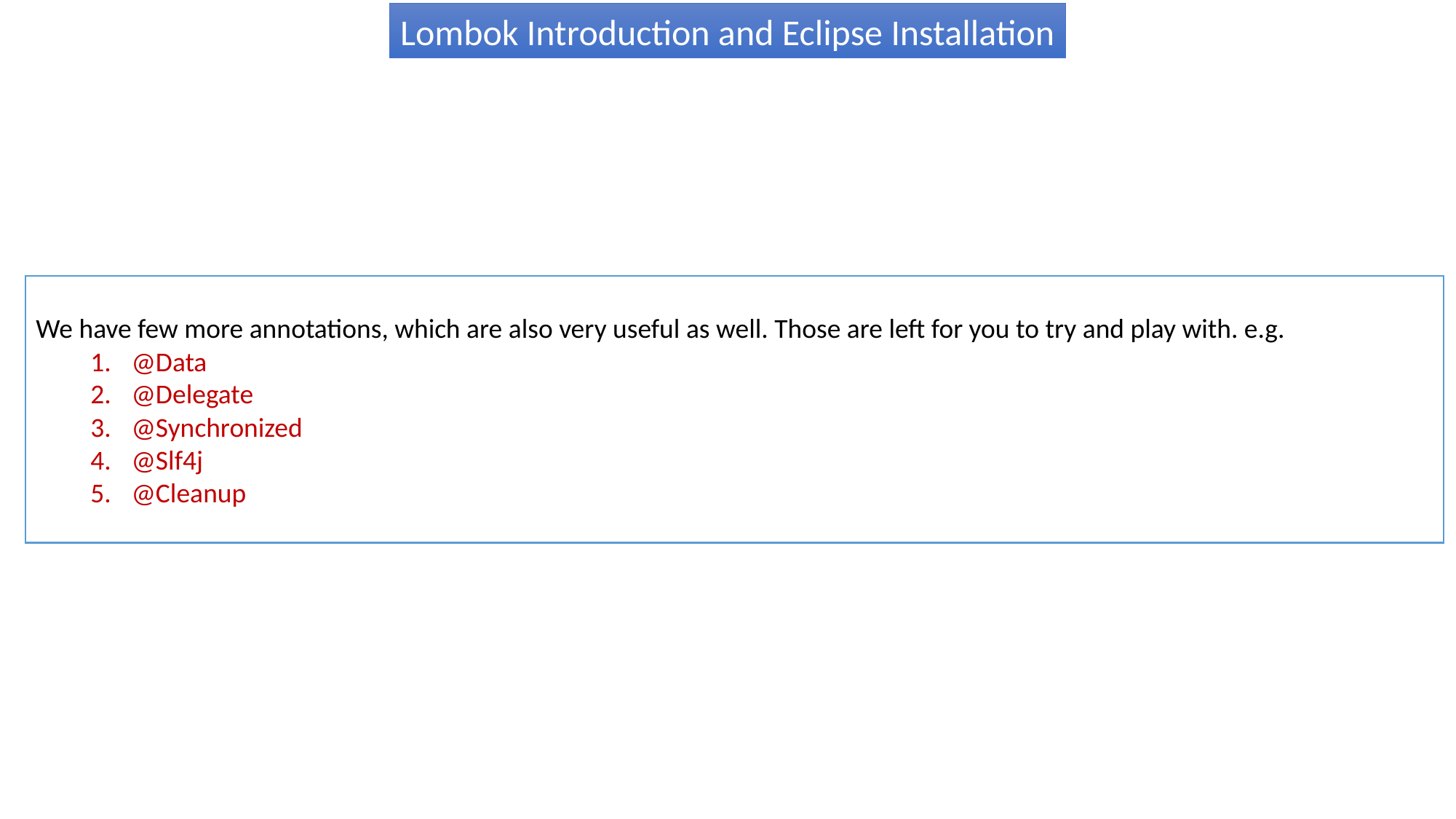

Lombok Introduction and Eclipse Installation
We have few more annotations, which are also very useful as well. Those are left for you to try and play with. e.g.
@Data
@Delegate
@Synchronized
@Slf4j
@Cleanup